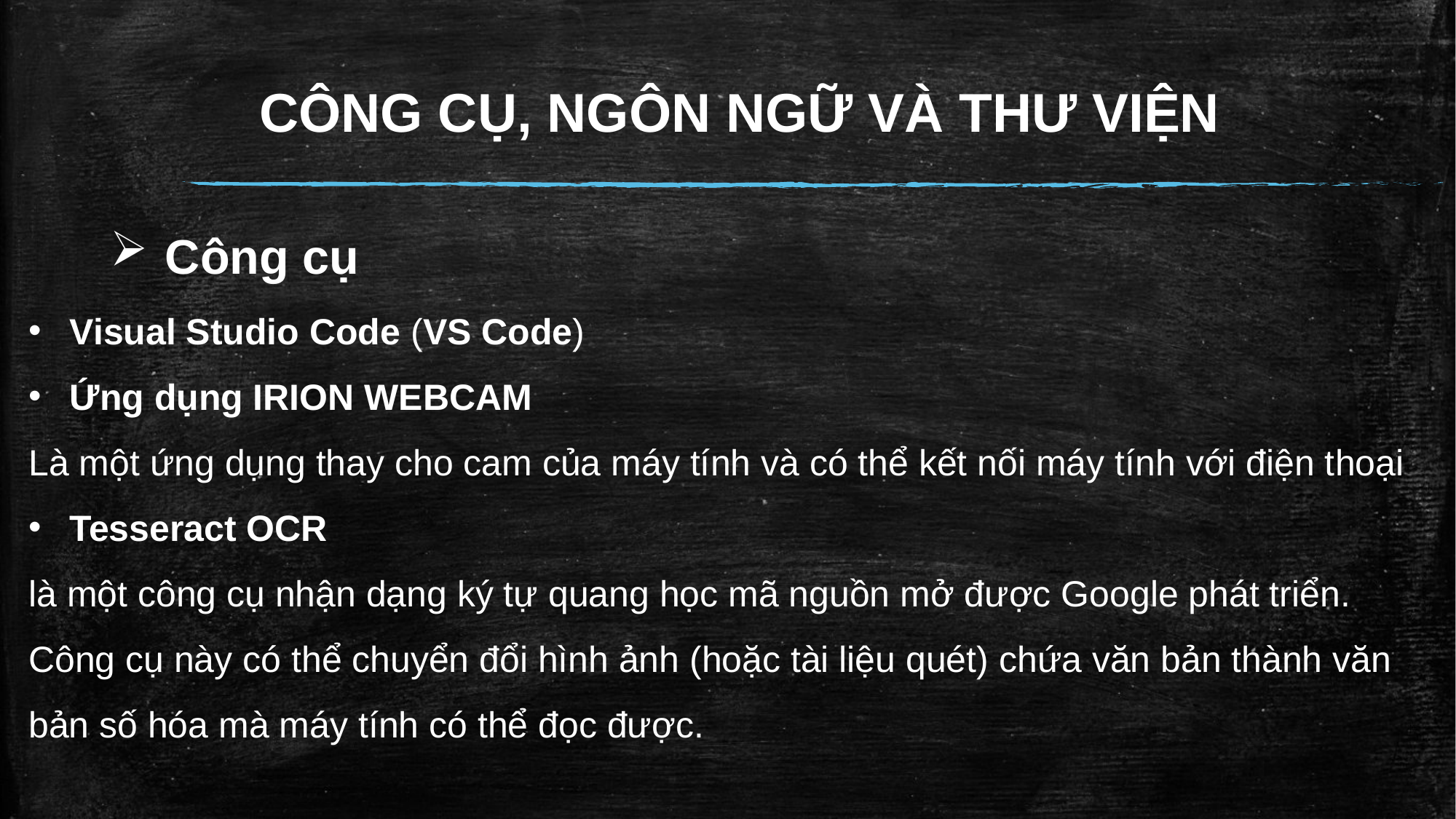

# CÔNG CỤ, NGÔN NGỮ VÀ THƯ VIỆN
Công cụ
Visual Studio Code (VS Code)
Ứng dụng IRION WEBCAM
Là một ứng dụng thay cho cam của máy tính và có thể kết nối máy tính với điện thoại
Tesseract OCR
là một công cụ nhận dạng ký tự quang học mã nguồn mở được Google phát triển. Công cụ này có thể chuyển đổi hình ảnh (hoặc tài liệu quét) chứa văn bản thành văn bản số hóa mà máy tính có thể đọc được.